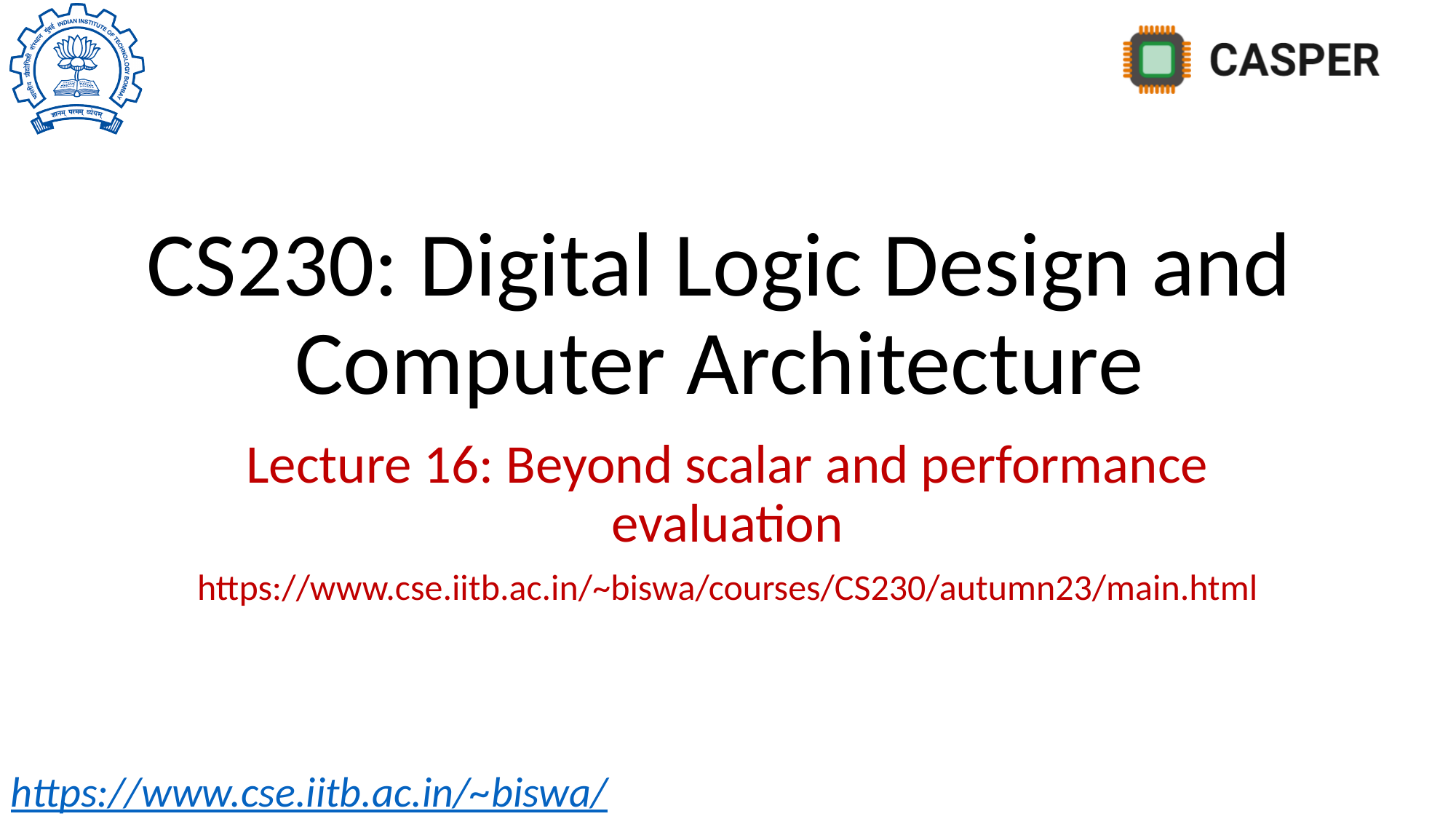

# CS230: Digital Logic Design and Computer Architecture
Lecture 16: Beyond scalar and performance evaluation
https://www.cse.iitb.ac.in/~biswa/courses/CS230/autumn23/main.html